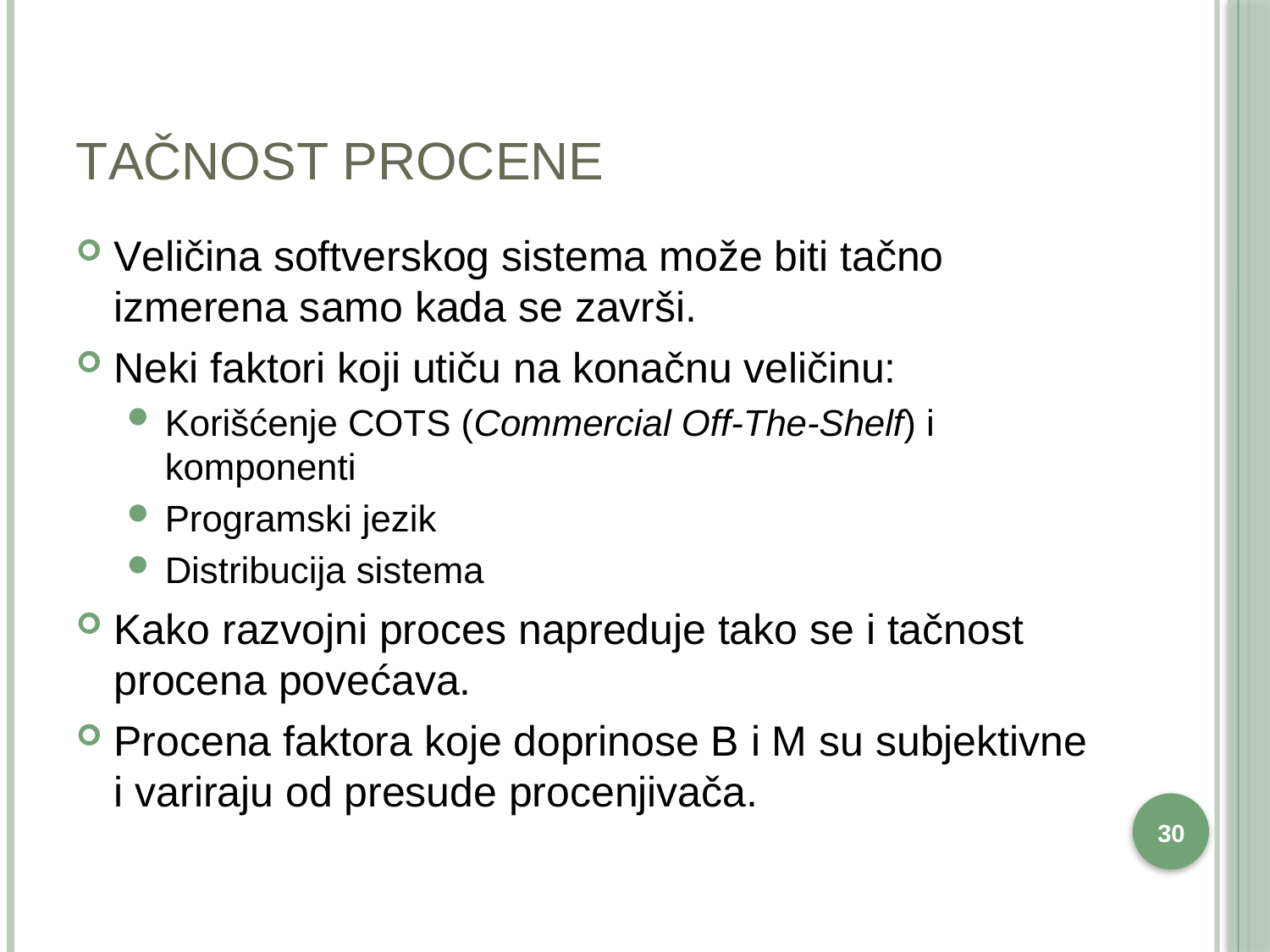

# Tačnost procene
Veličina softverskog sistema može biti tačno izmerena samo kada se završi.
Neki faktori koji utiču na konačnu veličinu:
Korišćenje COTS (Commercial Off-The-Shelf) i komponenti
Programski jezik
Distribucija sistema
Kako razvojni proces napreduje tako se i tačnost procena povećava.
Procena faktora koje doprinose B i M su subjektivne i variraju od presude procenjivača.
30